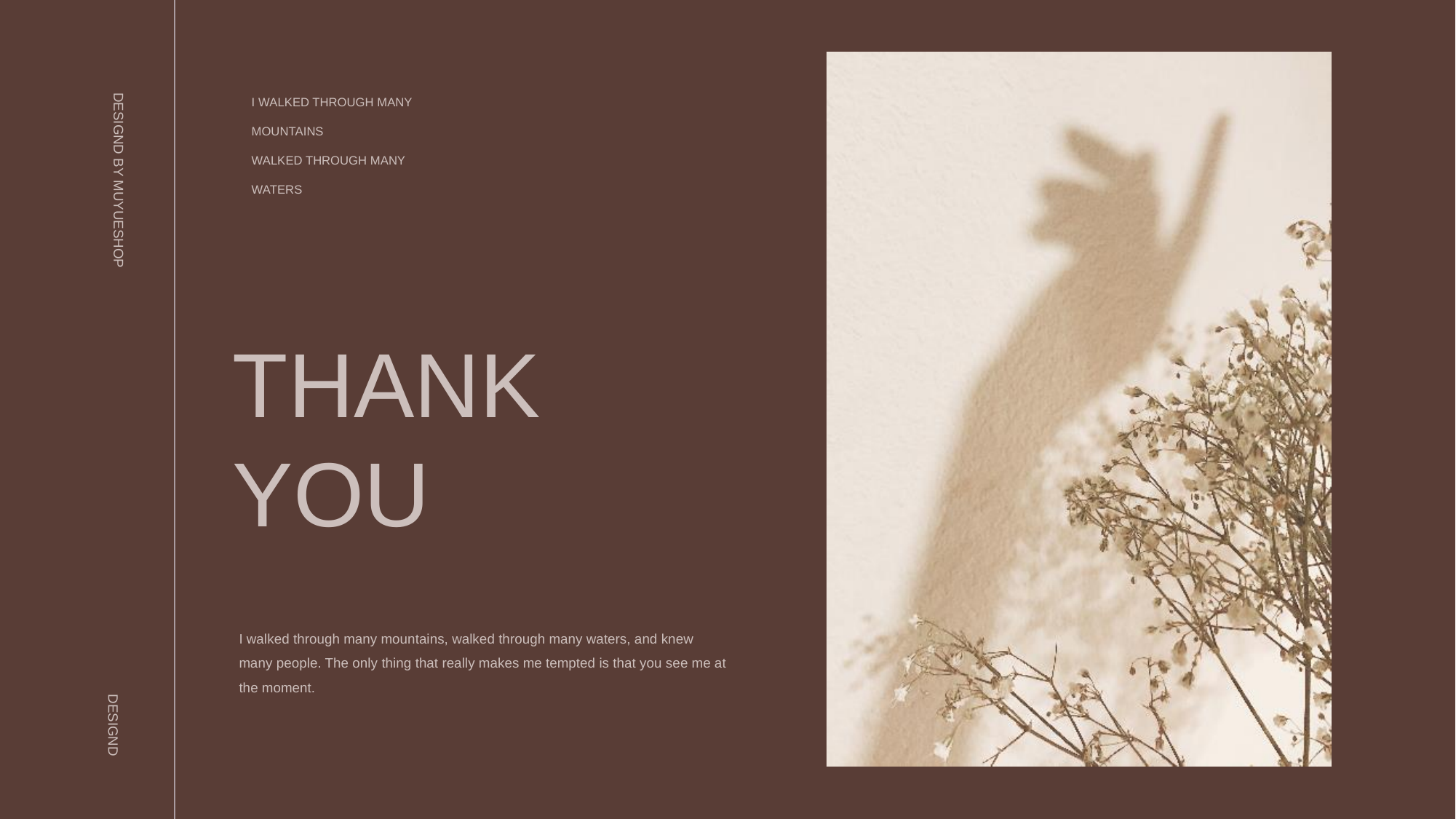

I WALKED THROUGH MANY MOUNTAINS
WALKED THROUGH MANY WATERS
DESIGND BY MUYUESHOP
THANK
YOU
I walked through many mountains, walked through many waters, and knew many people. The only thing that really makes me tempted is that you see me at the moment.
DESIGND